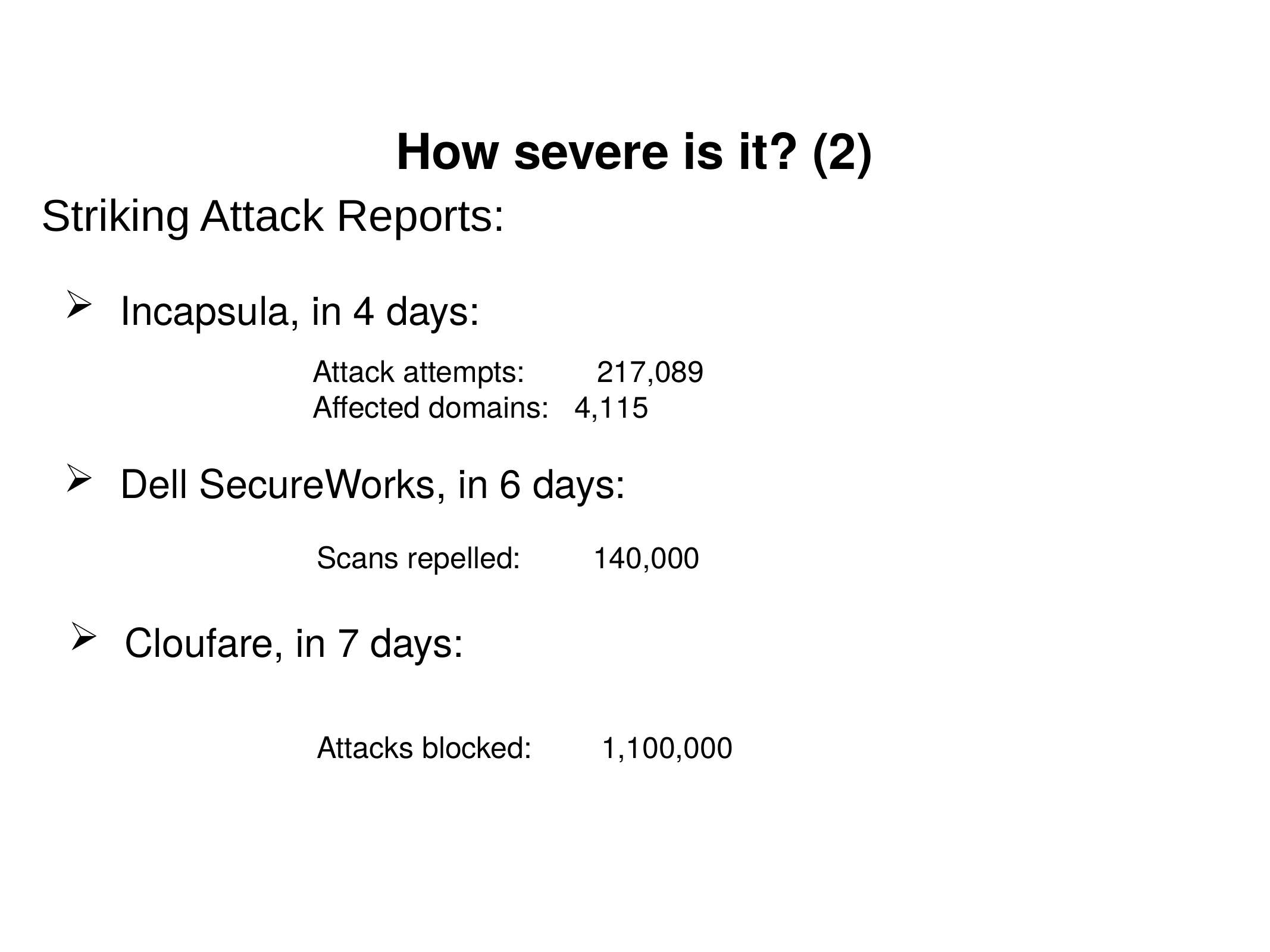

# How severe is it? (2)
Striking Attack Reports:
Incapsula, in 4 days:
Attack attempts:	  217,089
Affected domains:   4,115
Dell SecureWorks, in 6 days:
Scans repelled:	 140,000
Cloufare, in 7 days:
Attacks blocked:	  1,100,000